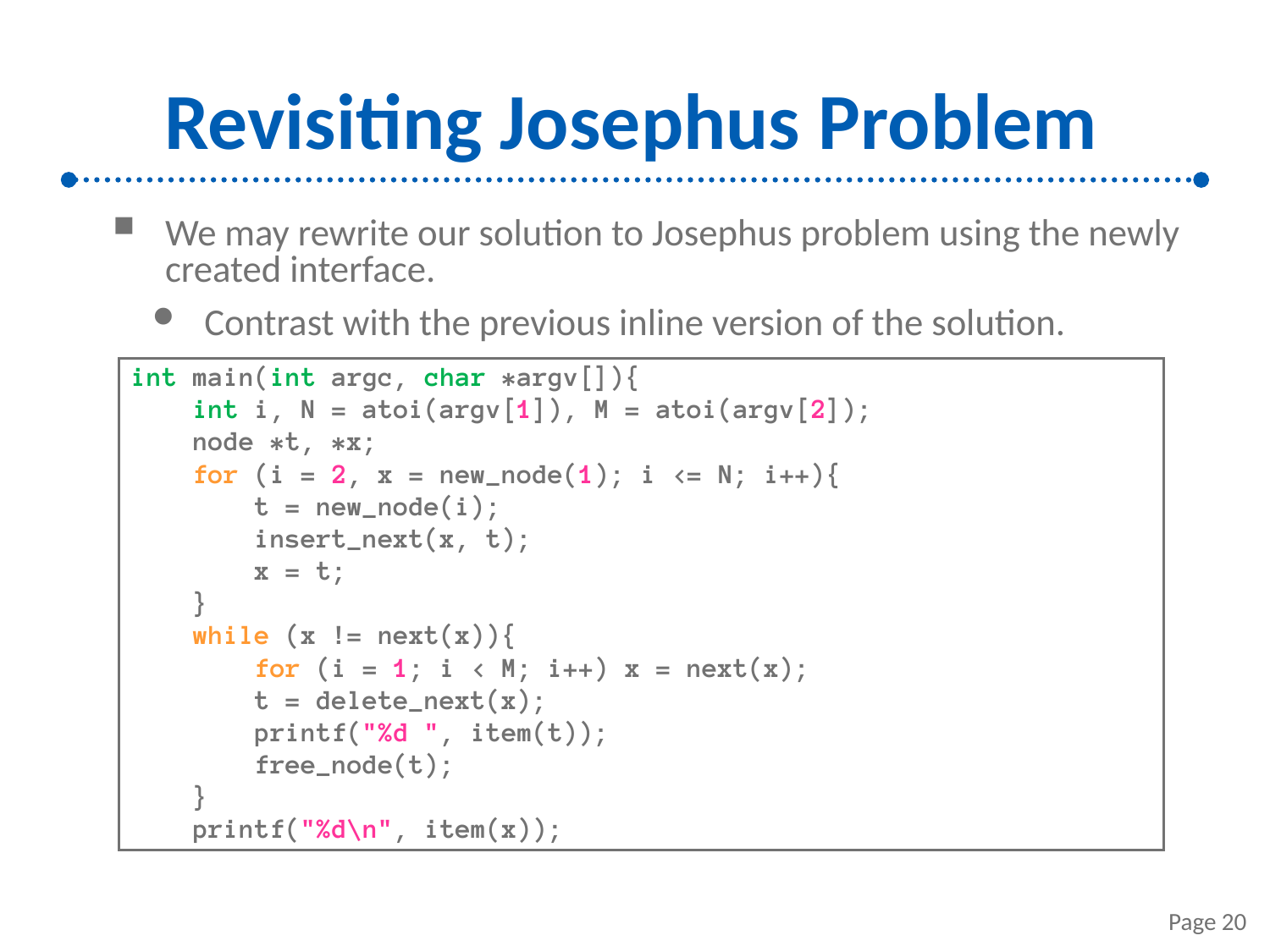

# Revisiting Josephus Problem
We may rewrite our solution to Josephus problem using the newly created interface.
Contrast with the previous inline version of the solution.
int main(int argc, char *argv[]){
    int i, N = atoi(argv[1]), M = atoi(argv[2]);
    node *t, *x;
    for (i = 2, x = new_node(1); i <= N; i++){
        t = new_node(i);
        insert_next(x, t);
        x = t;
    }
    while (x != next(x)){
        for (i = 1; i < M; i++) x = next(x);
        t = delete_next(x);
        printf("%d ", item(t));
        free_node(t);
    }
    printf("%d\n", item(x));
Page 20